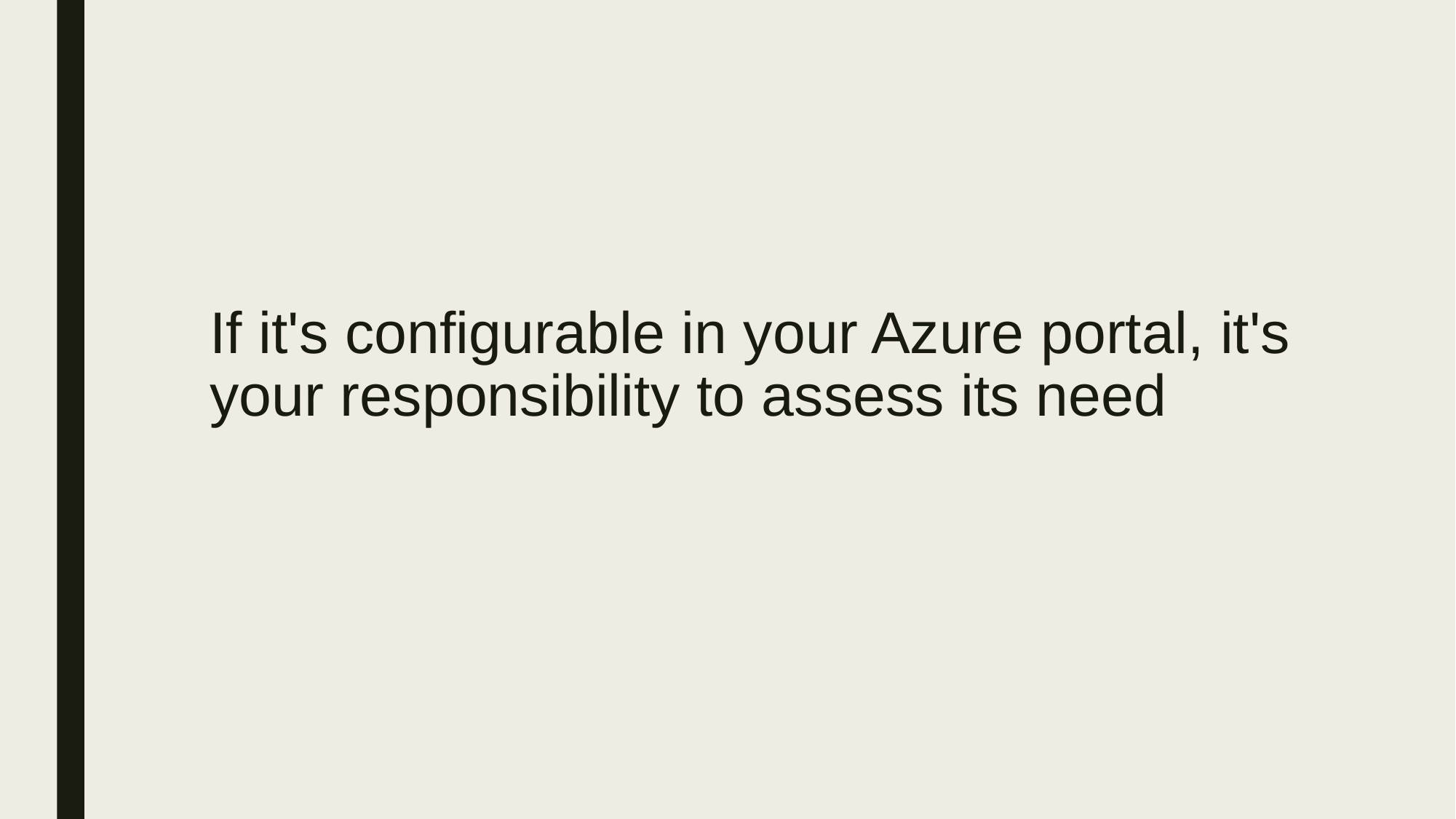

# If it's configurable in your Azure portal, it's your responsibility to assess its need